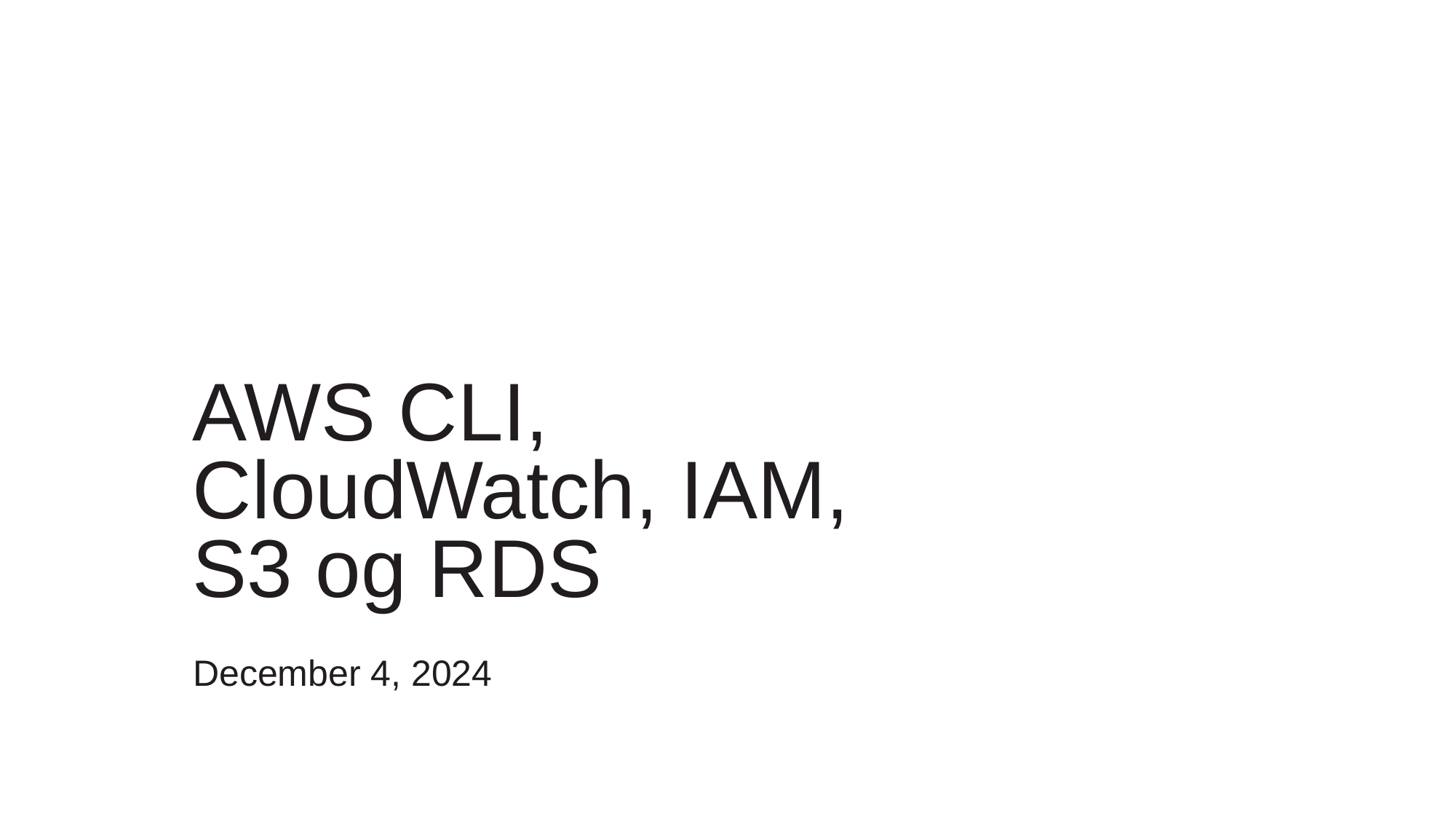

# AWS CLI, CloudWatch, IAM, S3 og RDS
December 4, 2024